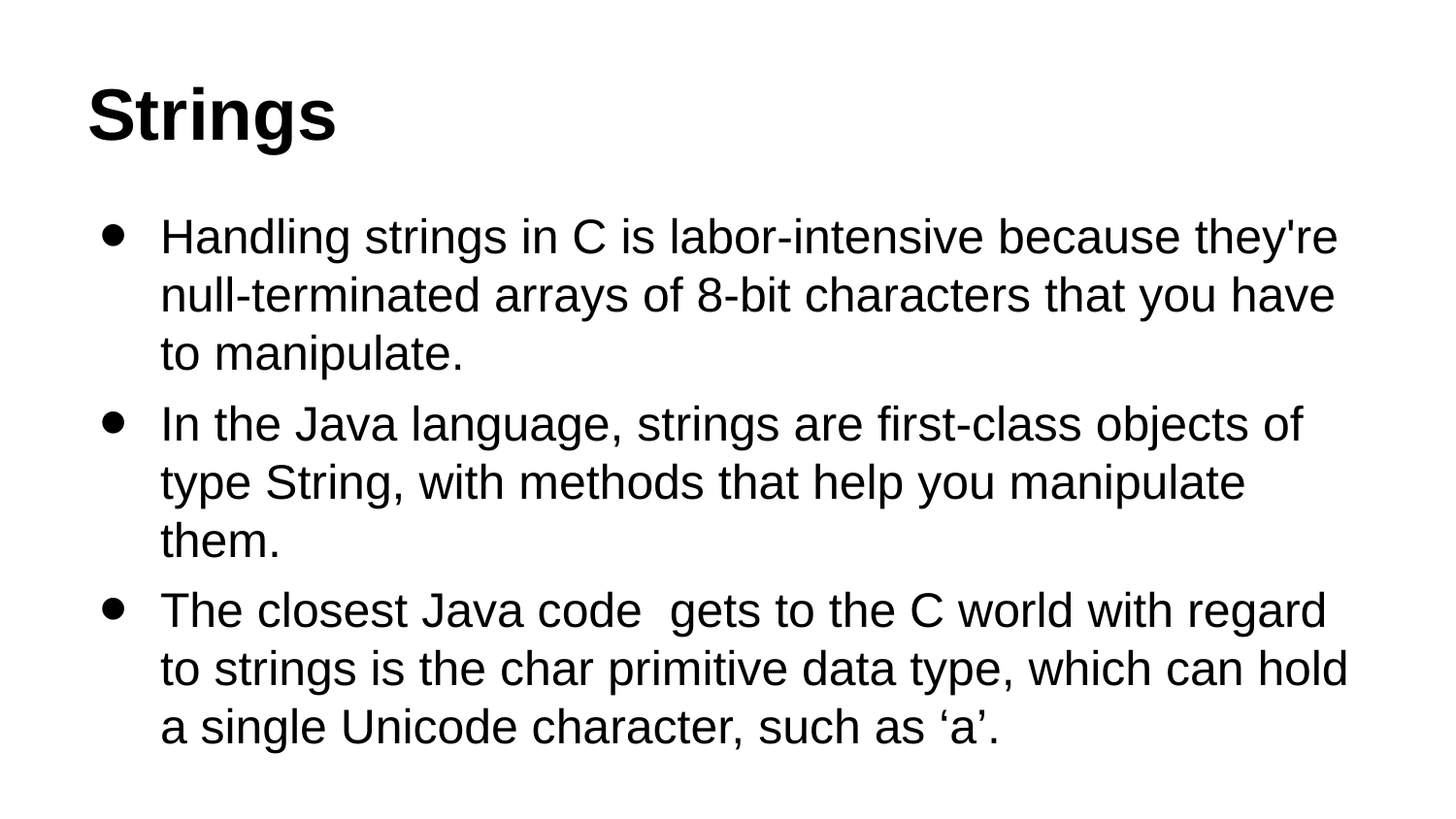

# Strings
Handling strings in C is labor-intensive because they're null-terminated arrays of 8-bit characters that you have to manipulate.
In the Java language, strings are first-class objects of type String, with methods that help you manipulate them.
The closest Java code  gets to the C world with regard to strings is the char primitive data type, which can hold a single Unicode character, such as ‘a’.